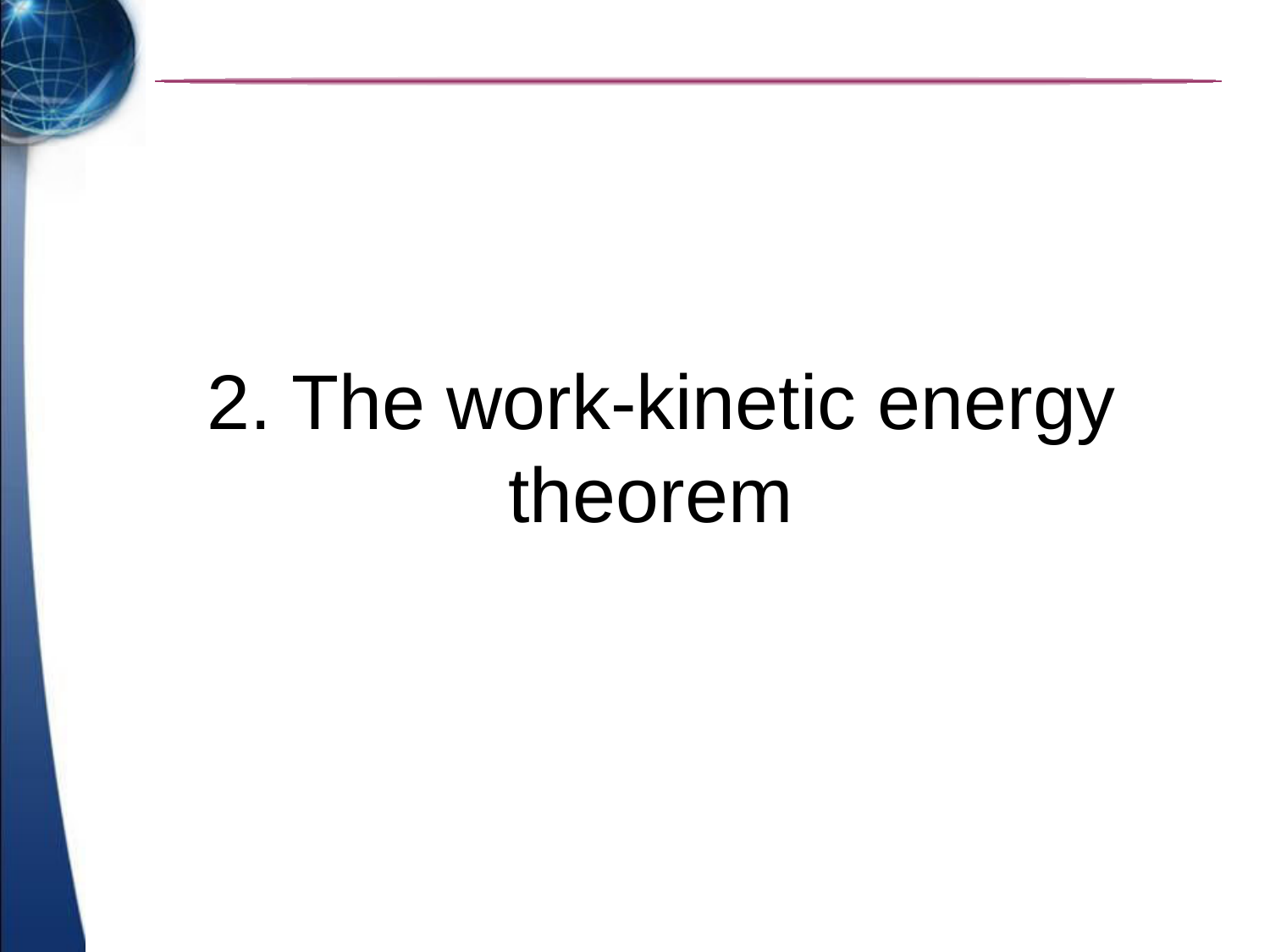

# 2. The work-kinetic energy theorem
32